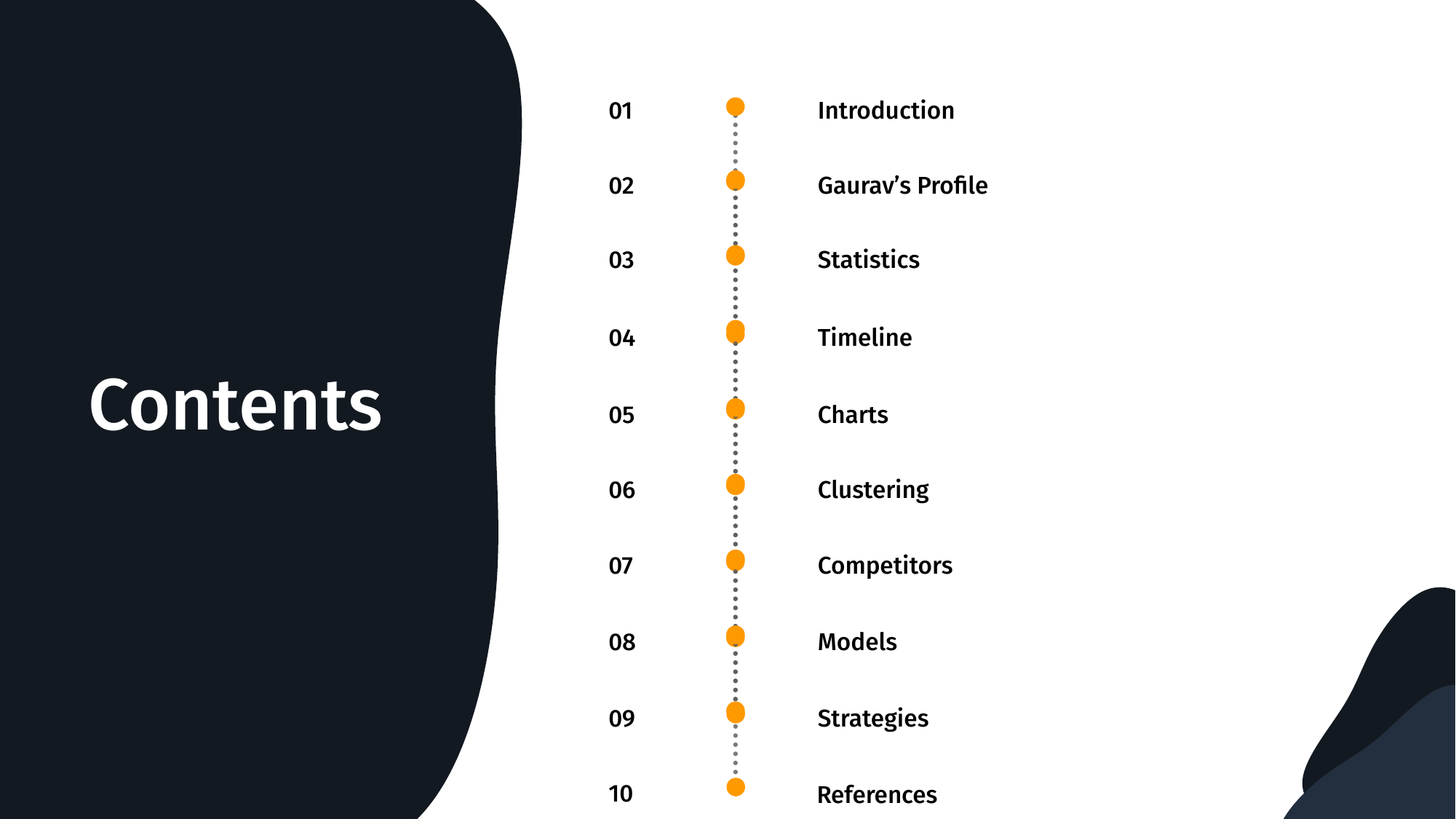

01
Introduction

02
Gaurav’s Profile

03
Statistics
04
Timeline
Contents
05
Charts
06
Clustering
07
Competitors

08
Models

09
Strategies
10
References